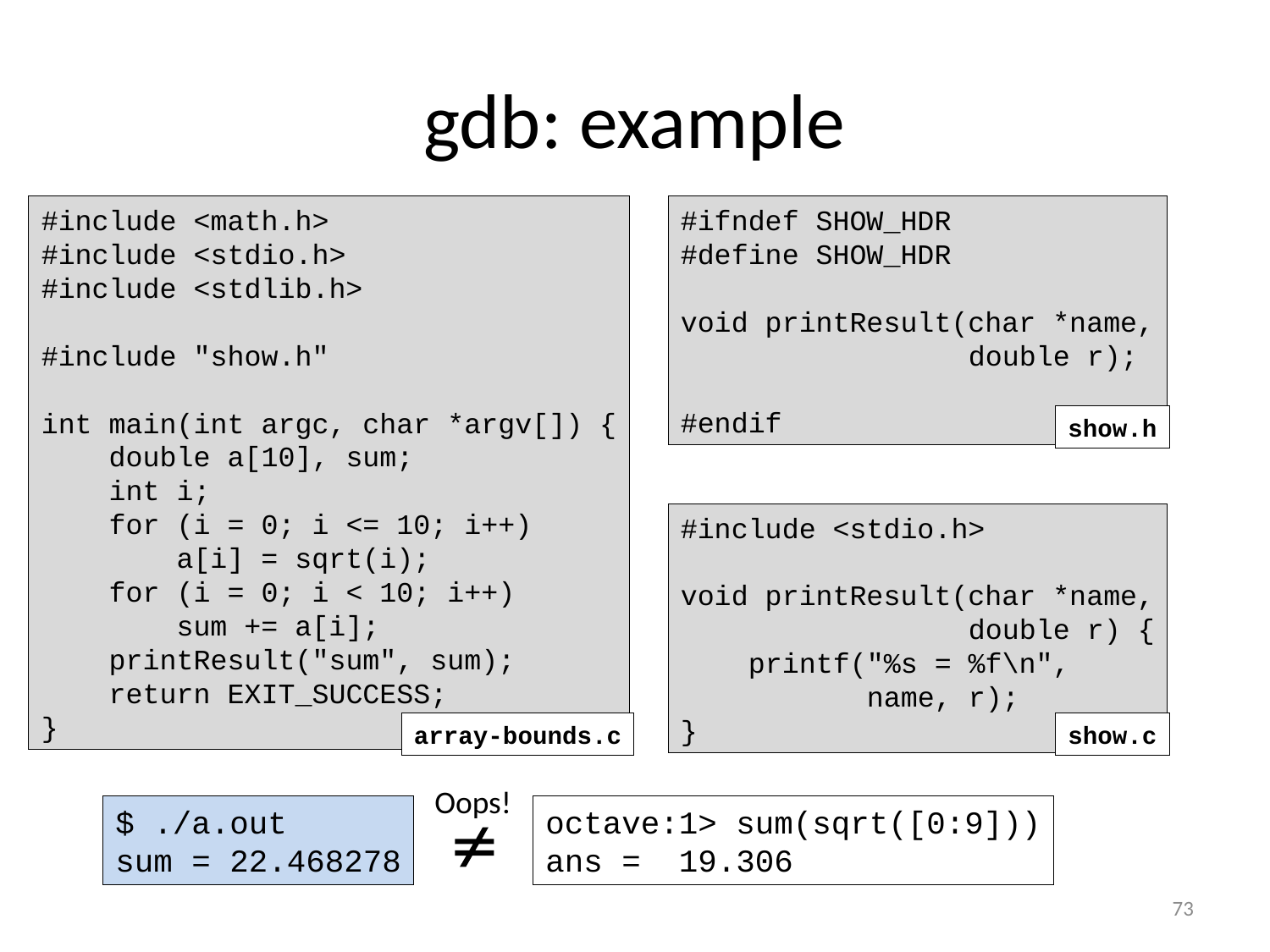

# gdb: example
#ifndef SHOW_HDR
#define SHOW_HDR

void printResult(char *name,
                 double r);

#endif
show.h
#include <math.h>
#include <stdio.h>
#include <stdlib.h>

#include "show.h"

int main(int argc, char *argv[]) {
    double a[10], sum;
    int i;
    for (i = 0; i <= 10; i++)
        a[i] = sqrt(i);
    for (i = 0; i < 10; i++)
        sum += a[i];
    printResult("sum", sum);
    return EXIT_SUCCESS;
}
#include <stdio.h>

void printResult(char *name,
                 double r) {
    printf("%s = %f\n",
           name, r);
}
show.c
array-bounds.c
Oops!
≠
octave:1> sum(sqrt([0:9]))
ans =  19.306
$ ./a.out
sum = 22.468278
73